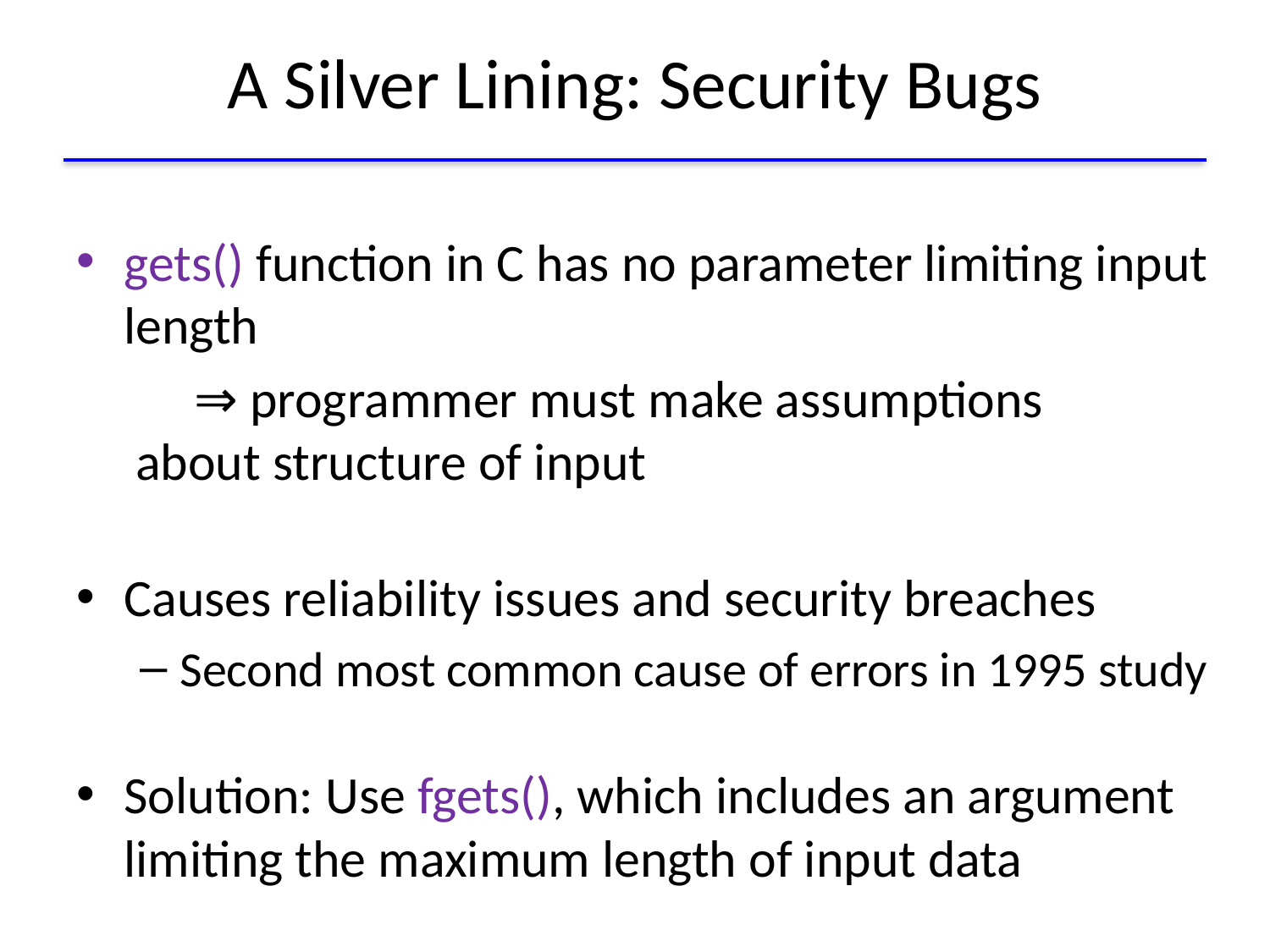

# A Silver Lining: Security Bugs
gets() function in C has no parameter limiting input length
	⇒ programmer must make assumptions
     about structure of input
Causes reliability issues and security breaches
Second most common cause of errors in 1995 study
Solution: Use fgets(), which includes an argument limiting the maximum length of input data